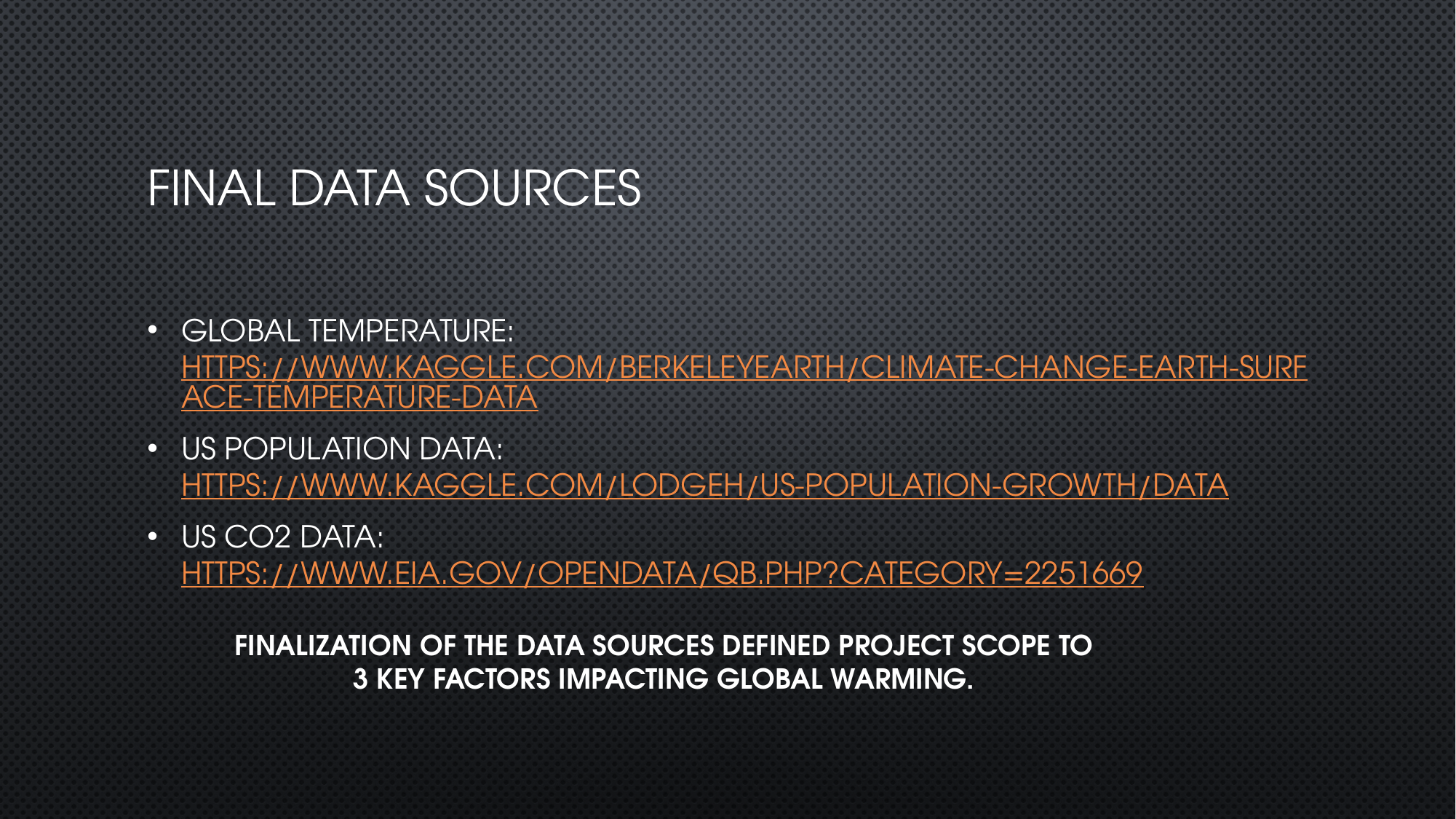

# Final data sources
Global Temperature: https://www.kaggle.com/berkeleyearth/climate-change-earth-surface-temperature-data
US Population Data: https://www.kaggle.com/lodgeh/us-population-growth/data
US Co2 Data: https://www.eia.gov/opendata/qb.php?category=2251669
Finalization of the data sources defined project scope to 3 key factors impacting global warming.